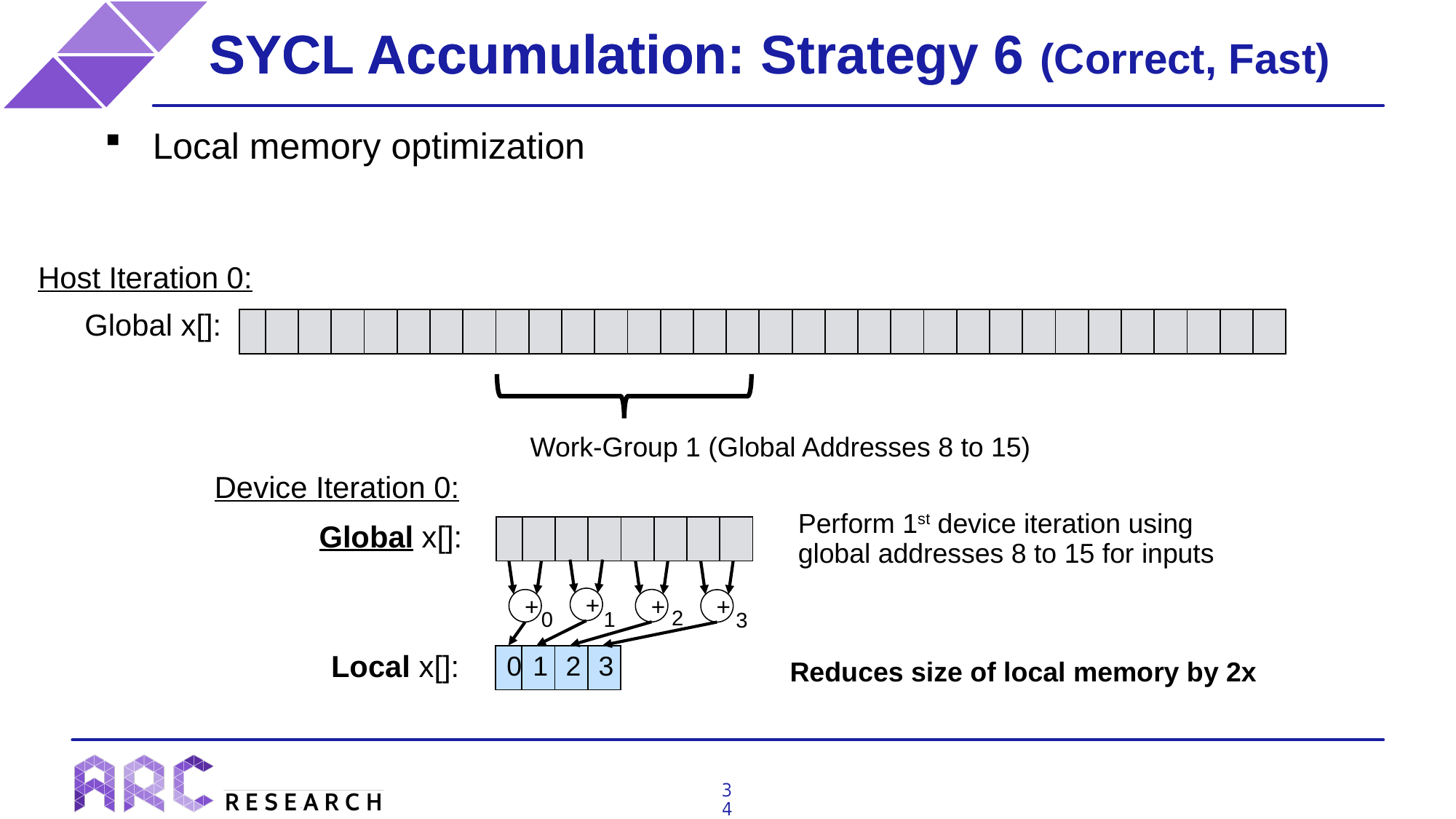

# SYCL Accumulation
SYCL Accumulation: Strategy 6 (Correct, Fast)
Local memory optimization

Host Iteration 0:

Global x[]:
|  |  |  |  |  |  |  |  |  |  |  |  |  |  |  |  |  |  |  |  |  |  |  |  |  |  |  |  |  |  |  |  |
| --- | --- | --- | --- | --- | --- | --- | --- | --- | --- | --- | --- | --- | --- | --- | --- | --- | --- | --- | --- | --- | --- | --- | --- | --- | --- | --- | --- | --- | --- | --- | --- |
Work-Group 1 (Global Addresses 8 to 15)
Device Iteration 0:
Perform 1st device iteration using global addresses 8 to 15 for inputs
|  |  |  |  |  |  |  |  |
| --- | --- | --- | --- | --- | --- | --- | --- |
 Global x[]:
+
+
+
+
2
0
1
3
| 0 | 1 | 2 | 3 |
| --- | --- | --- | --- |
Local x[]:
Reduces size of local memory by 2x
34